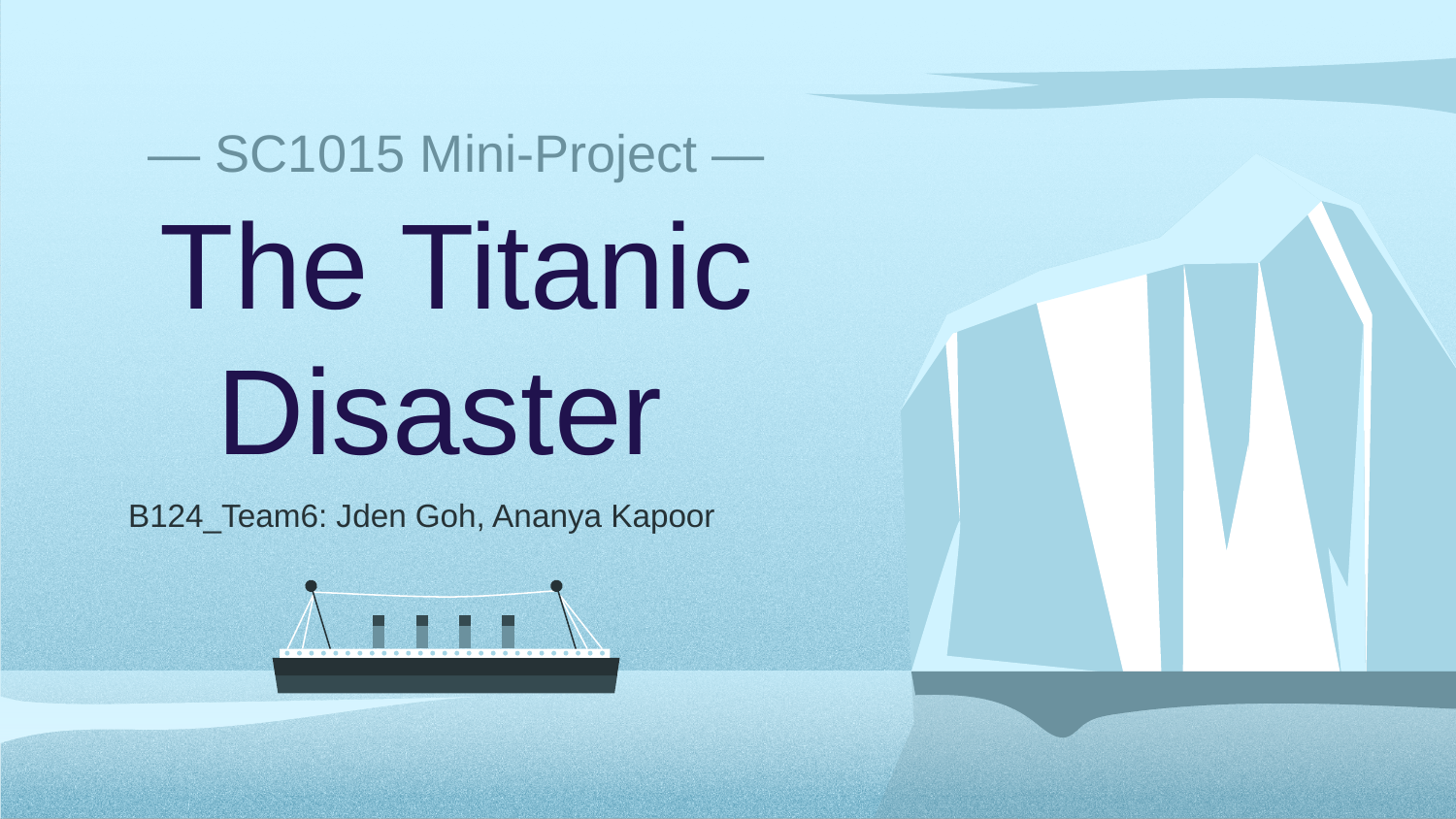

# — SC1015 Mini-Project —

The Titanic Disaster
B124_Team6: Jden Goh, Ananya Kapoor